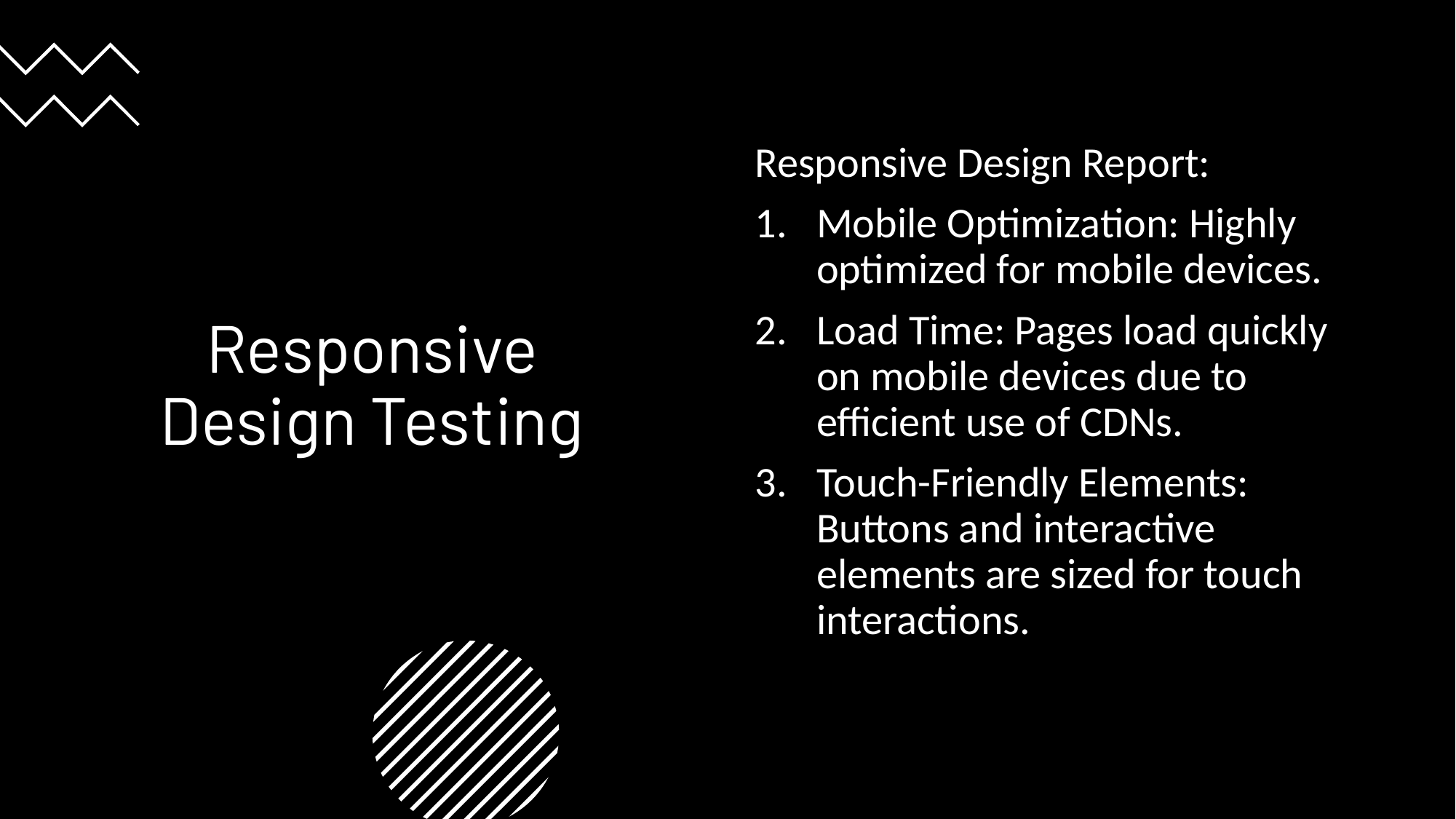

# Responsive Design Testing
Responsive Design Report:
Mobile Optimization: Highly optimized for mobile devices.
Load Time: Pages load quickly on mobile devices due to efficient use of CDNs.
Touch-Friendly Elements: Buttons and interactive elements are sized for touch interactions.